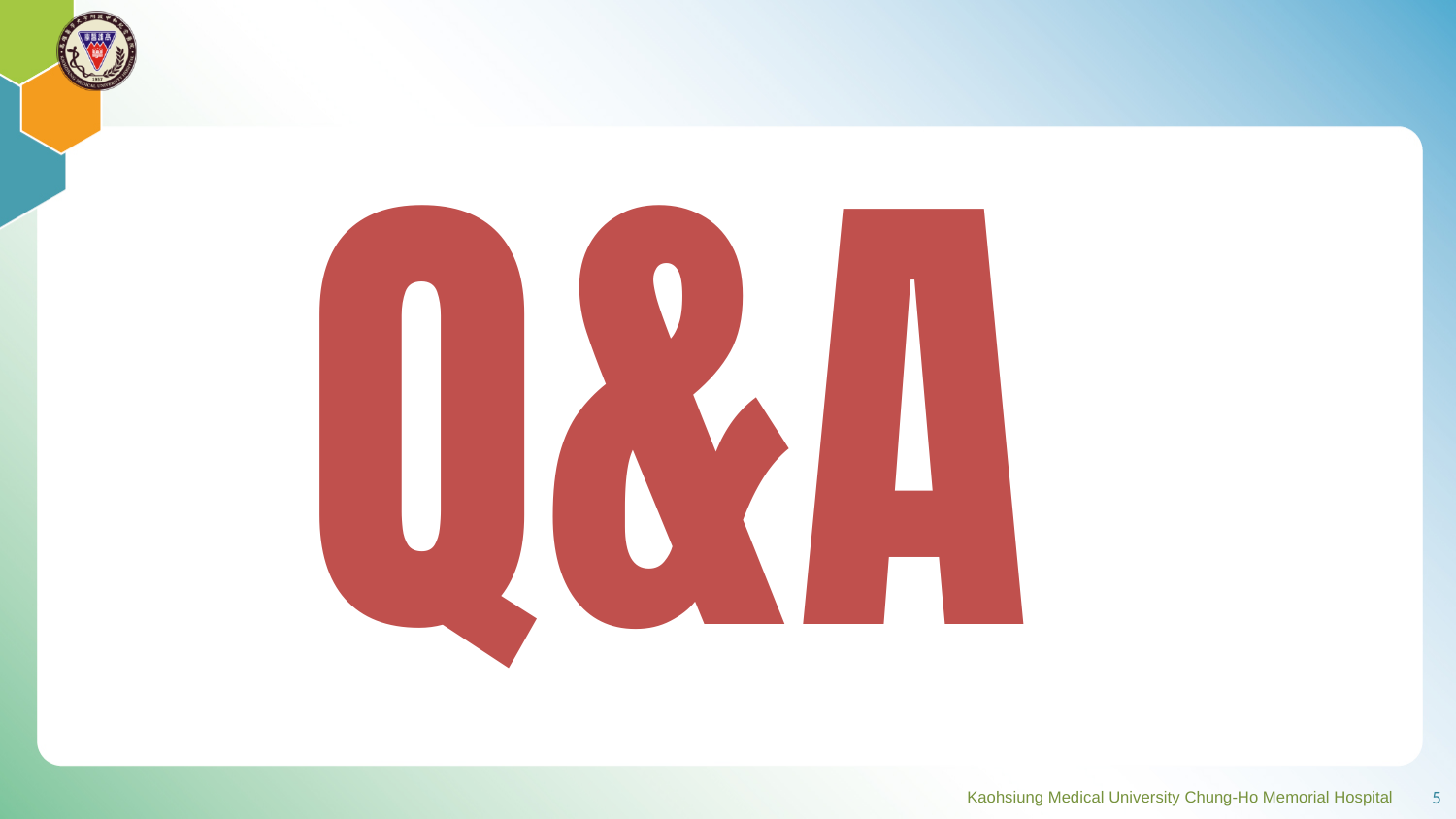

Q&A
Kaohsiung Medical University Chung-Ho Memorial Hospital
5